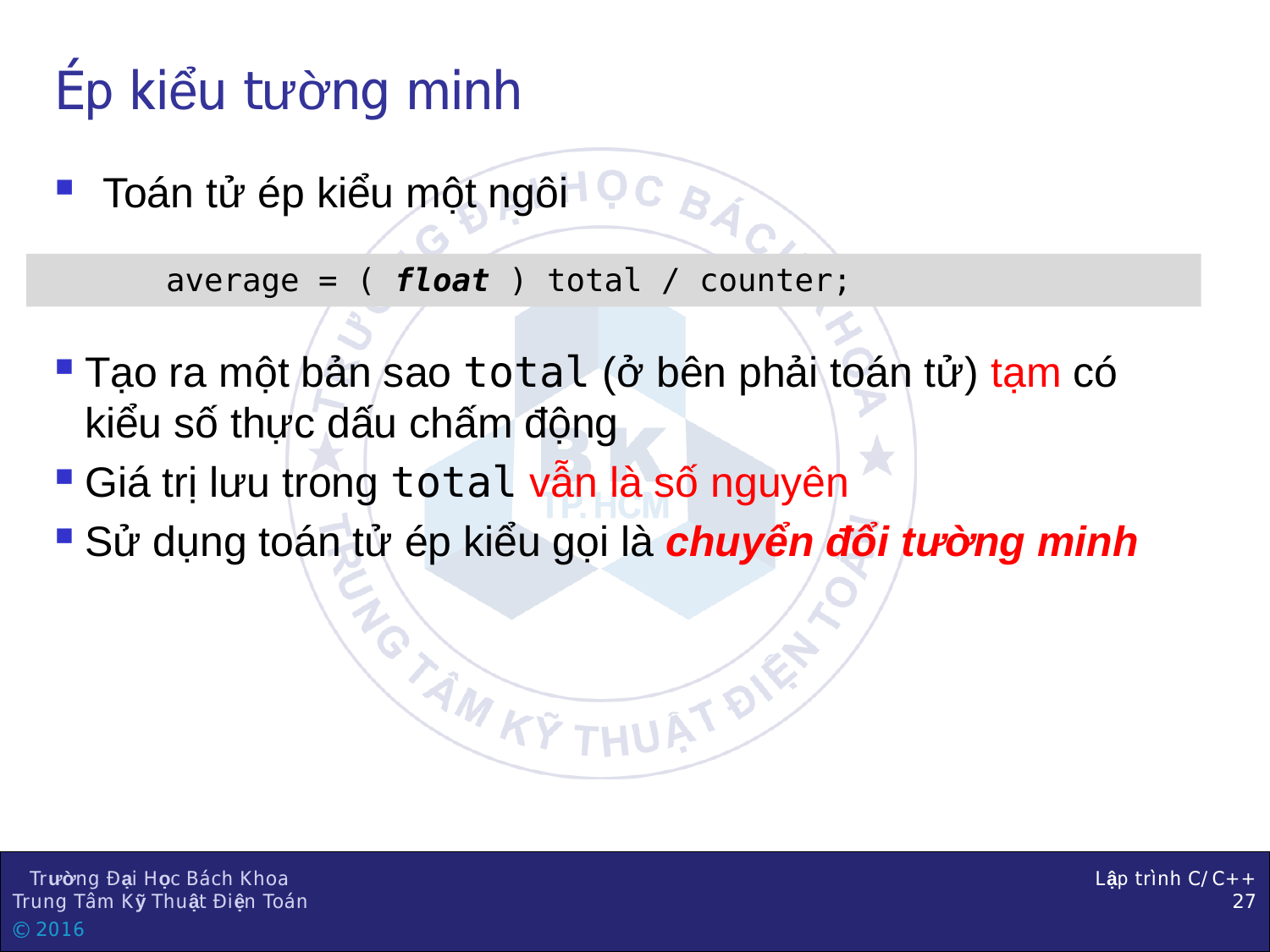

# Ép kiểu tường minh
Toán tử ép kiểu một ngôi

	average = ( float ) total / counter;
Tạo ra một bản sao total (ở bên phải toán tử) tạm có kiểu số thực dấu chấm động
Giá trị lưu trong total vẫn là số nguyên
Sử dụng toán tử ép kiểu gọi là chuyển đổi tường minh